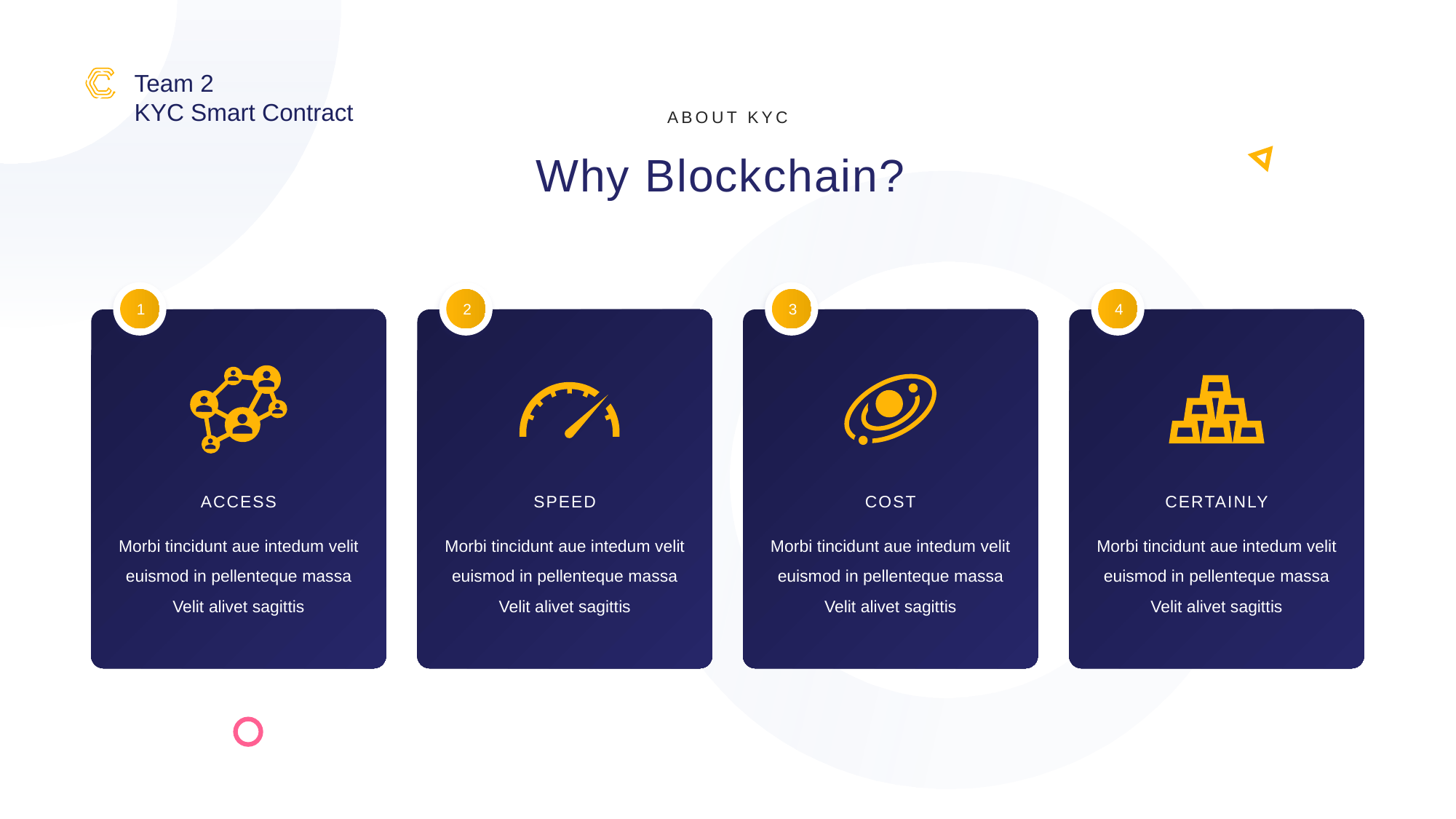

Team 2
KYC Smart Contract

ABOUT KYC
Why Blockchain?

1
2
3
4

ACCESS
SPEED
COST
CERTAINLY
Morbi tincidunt aue intedum velit euismod in pellenteque massa Velit alivet sagittis
Morbi tincidunt aue intedum velit euismod in pellenteque massa Velit alivet sagittis
Morbi tincidunt aue intedum velit euismod in pellenteque massa Velit alivet sagittis
Morbi tincidunt aue intedum velit euismod in pellenteque massa Velit alivet sagittis